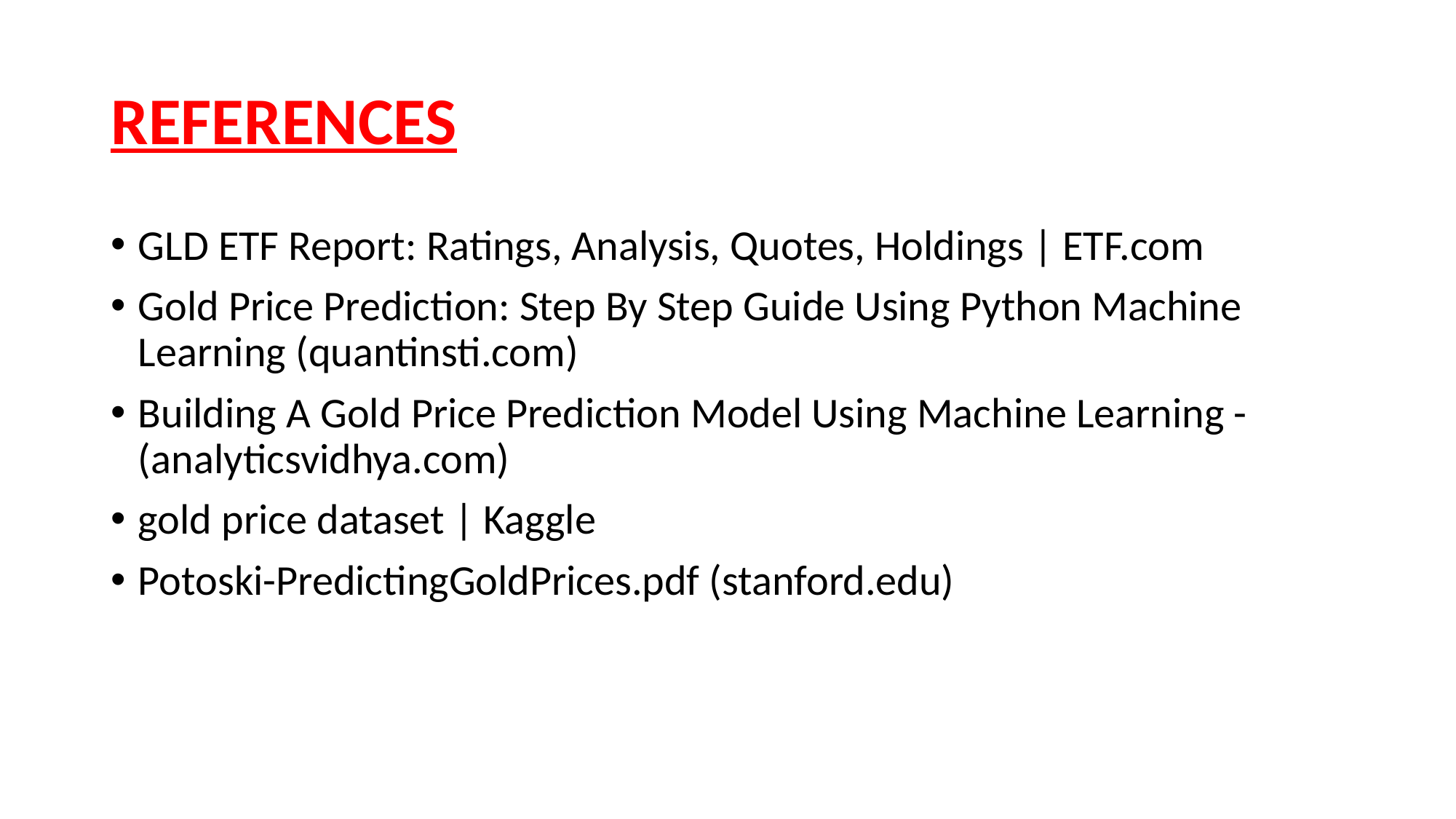

# REFERENCES
GLD ETF Report: Ratings, Analysis, Quotes, Holdings | ETF.com
Gold Price Prediction: Step By Step Guide Using Python Machine Learning (quantinsti.com)
Building A Gold Price Prediction Model Using Machine Learning - (analyticsvidhya.com)
gold price dataset | Kaggle
Potoski-PredictingGoldPrices.pdf (stanford.edu)